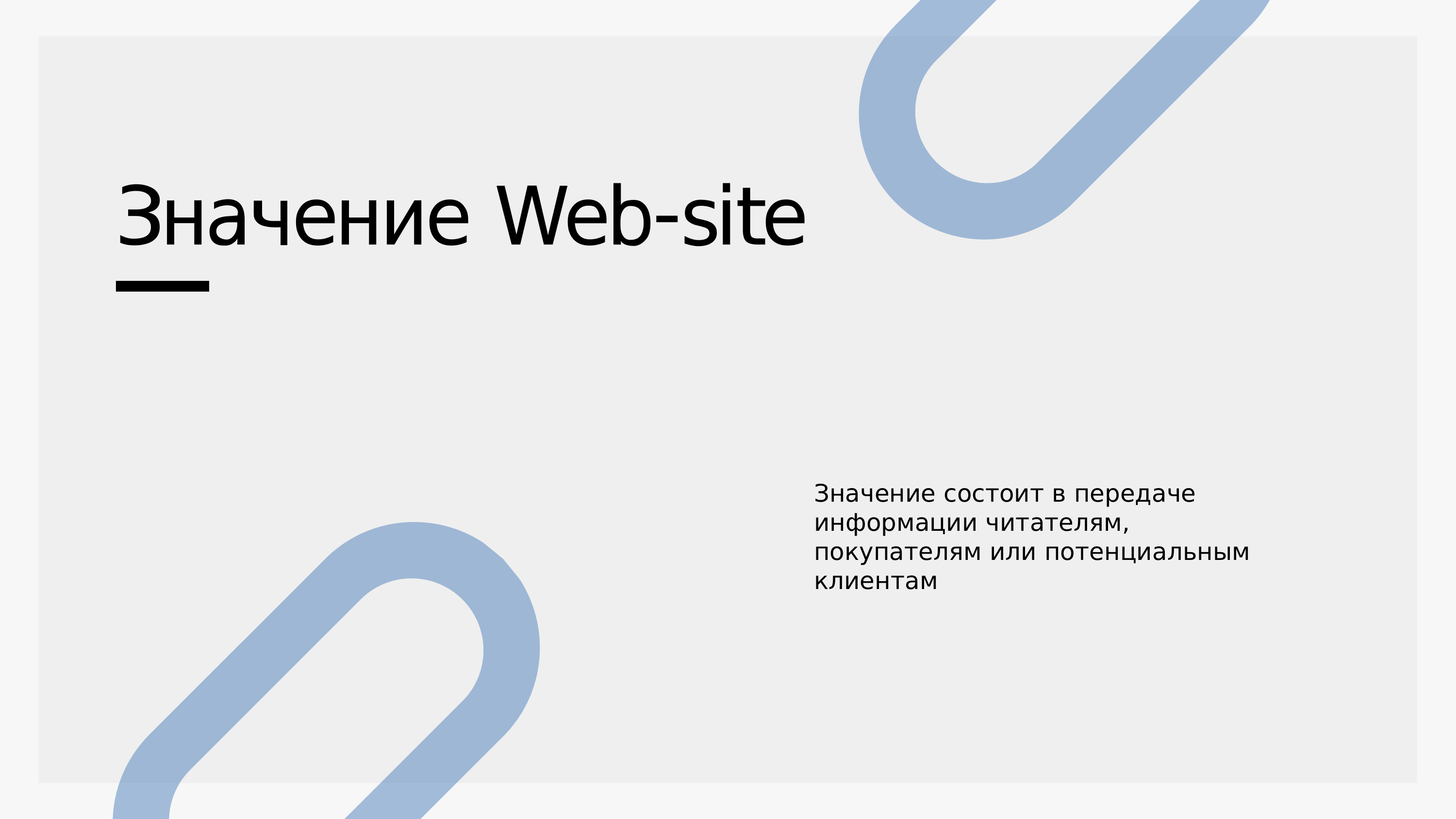

# Значение Web-site

Значение состоит в передаче информации читателям, покупателям или потенциальным клиентам